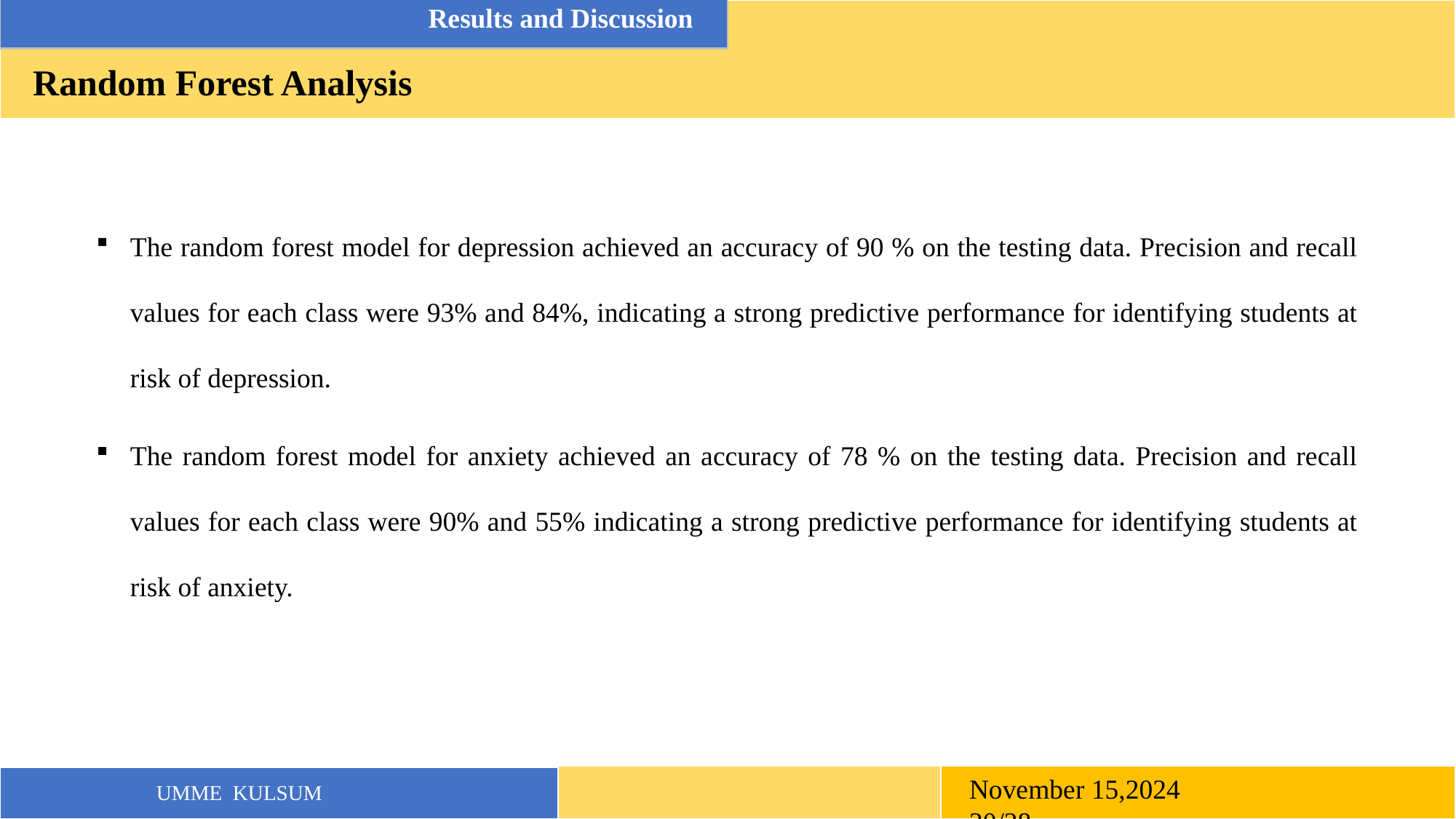

Results and Discussion

Random Forest Analysis
The random forest model for depression achieved an accuracy of 90 % on the testing data. Precision and recall values for each class were 93% and 84%, indicating a strong predictive performance for identifying students at risk of depression.
The random forest model for anxiety achieved an accuracy of 78 % on the testing data. Precision and recall values for each class were 90% and 55% indicating a strong predictive performance for identifying students at risk of anxiety.

November 15,2024                           20/28

UMME  KULSUM